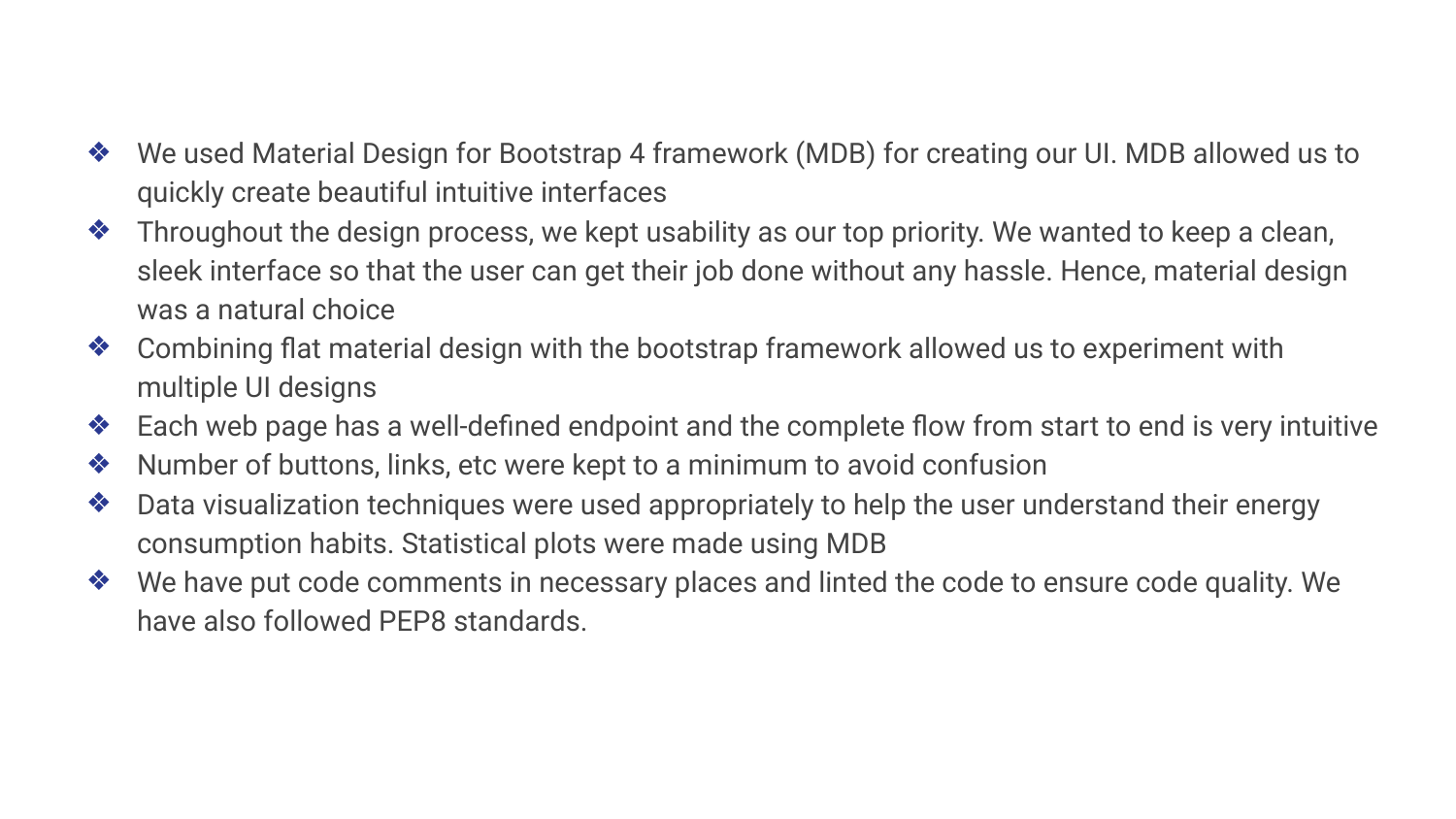

We used Material Design for Bootstrap 4 framework (MDB) for creating our UI. MDB allowed us to quickly create beautiful intuitive interfaces
Throughout the design process, we kept usability as our top priority. We wanted to keep a clean, sleek interface so that the user can get their job done without any hassle. Hence, material design was a natural choice
Combining flat material design with the bootstrap framework allowed us to experiment with multiple UI designs
Each web page has a well-defined endpoint and the complete flow from start to end is very intuitive
Number of buttons, links, etc were kept to a minimum to avoid confusion
Data visualization techniques were used appropriately to help the user understand their energy consumption habits. Statistical plots were made using MDB
We have put code comments in necessary places and linted the code to ensure code quality. We have also followed PEP8 standards.